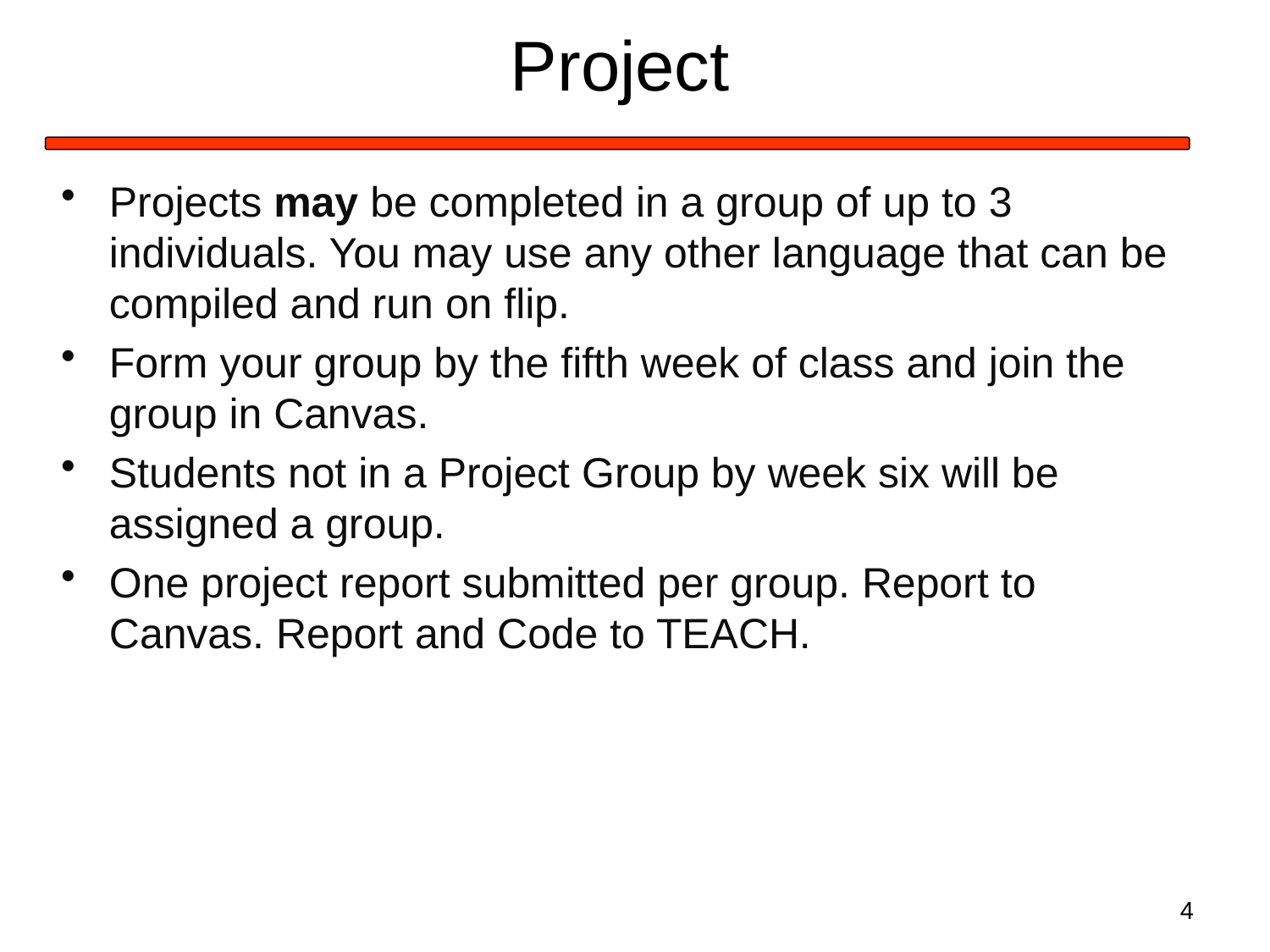

# Project
Projects may be completed in a group of up to 3 individuals. You may use any other language that can be compiled and run on flip.
Form your group by the fifth week of class and join the group in Canvas.
Students not in a Project Group by week six will be assigned a group.
One project report submitted per group. Report to Canvas. Report and Code to TEACH.

4